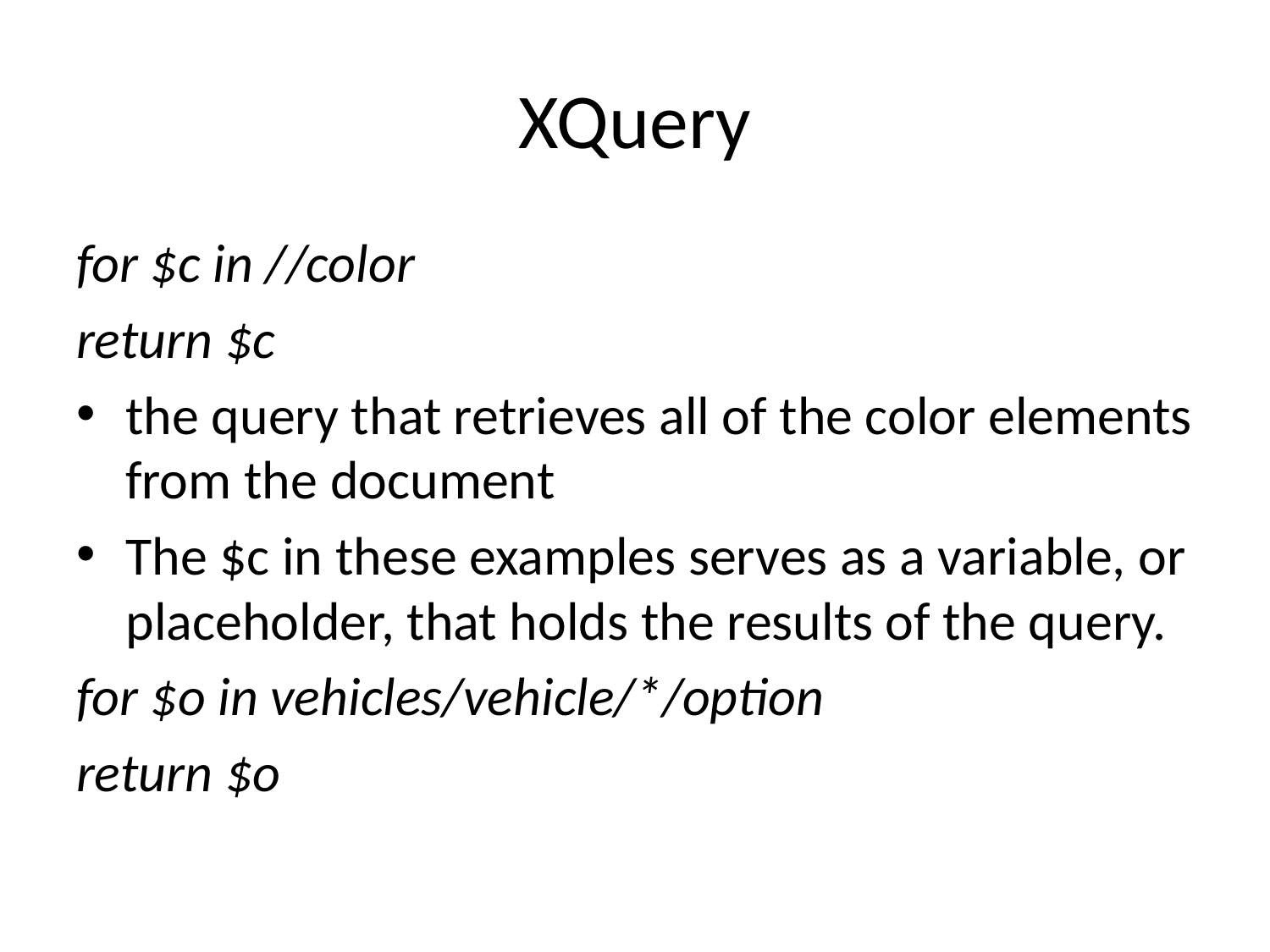

# XQuery
for $c in //color
return $c
the query that retrieves all of the color elements from the document
The $c in these examples serves as a variable, or placeholder, that holds the results of the query.
for $o in vehicles/vehicle/*/option
return $o